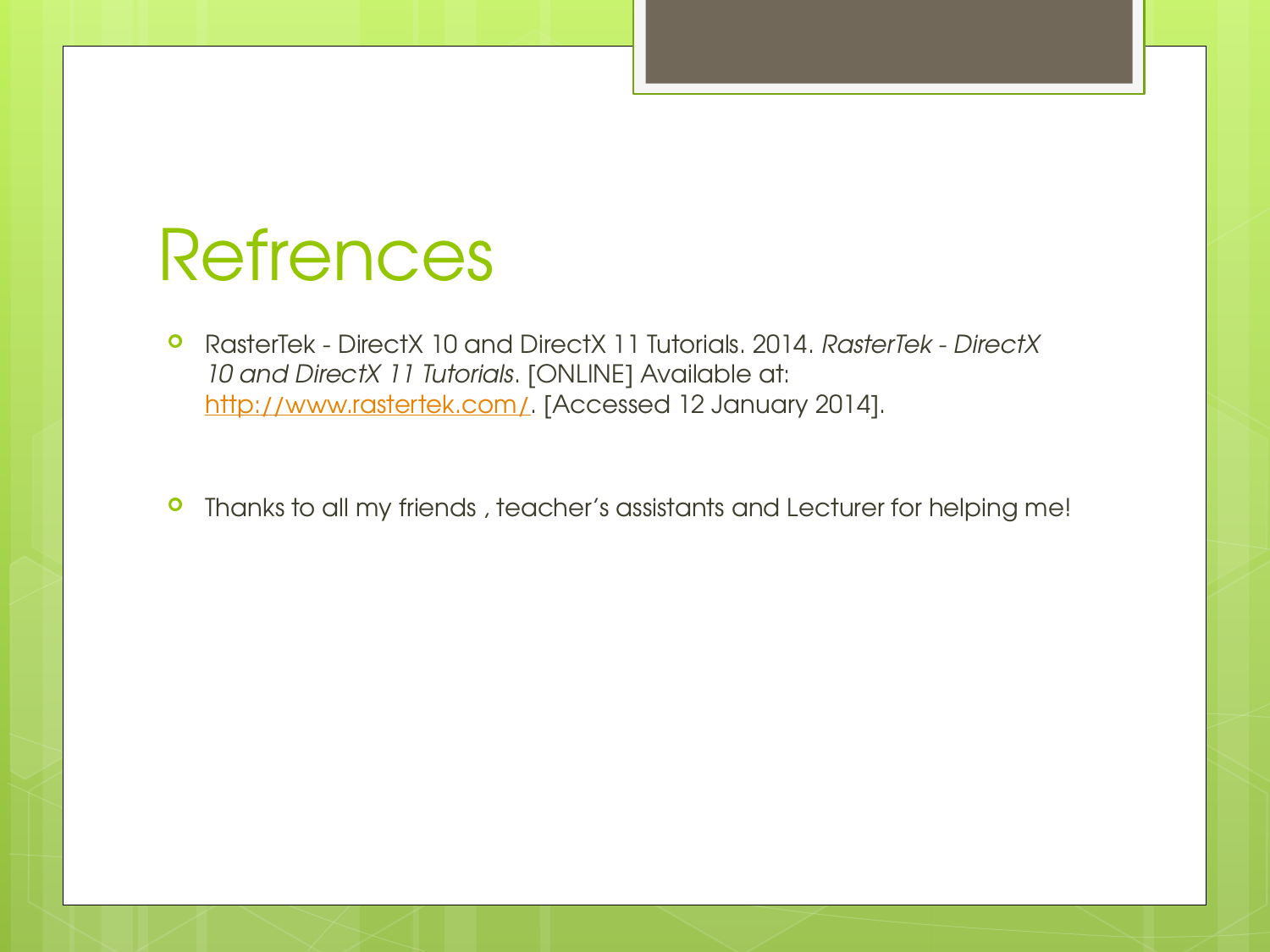

# Refrences
RasterTek - DirectX 10 and DirectX 11 Tutorials. 2014. RasterTek - DirectX 10 and DirectX 11 Tutorials. [ONLINE] Available at: http://www.rastertek.com/. [Accessed 12 January 2014].

Thanks to all my friends , teacher’s assistants and Lecturer for helping me!